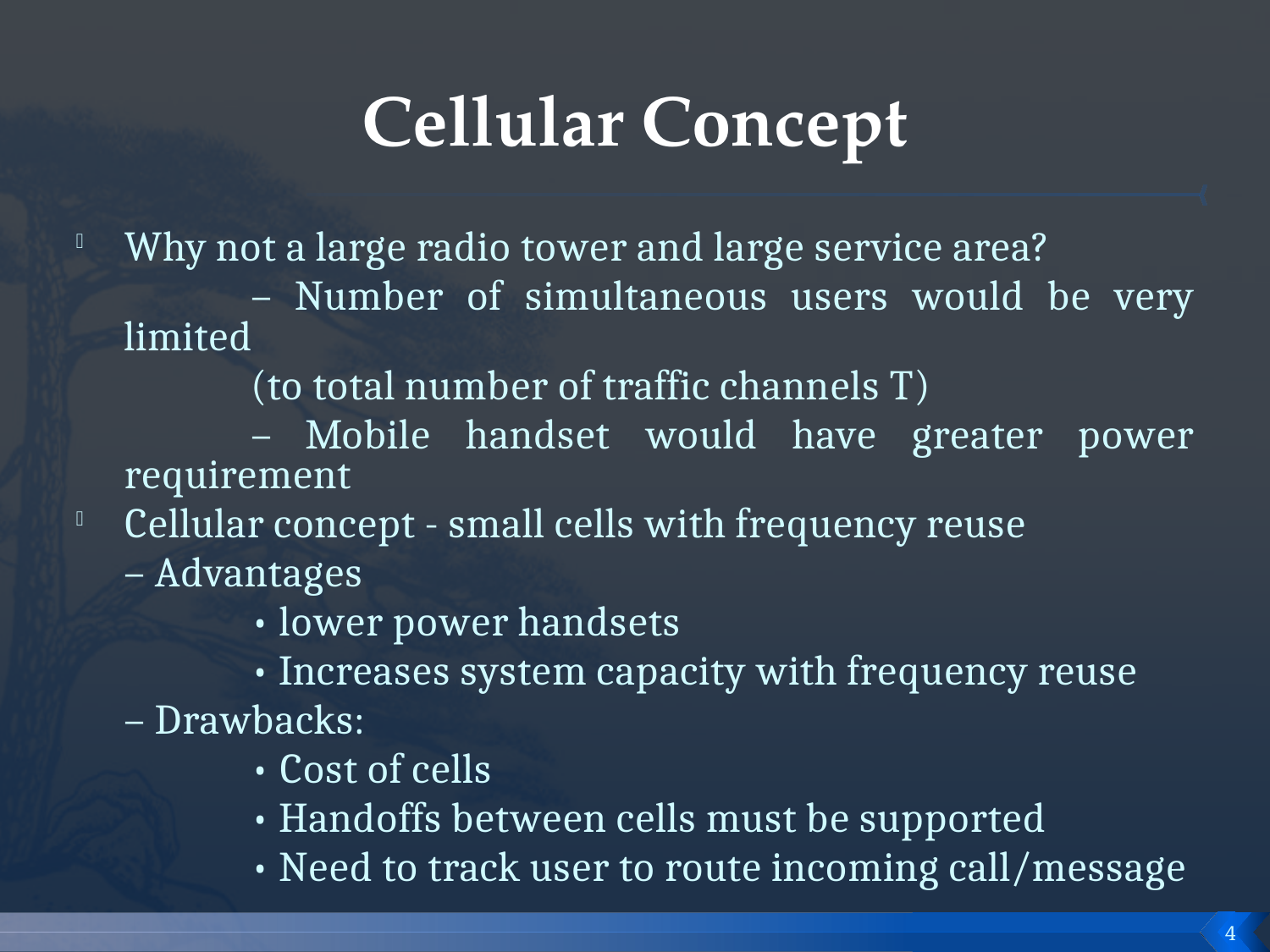

# Cellular Concept
Why not a large radio tower and large service area?
		– Number of simultaneous users would be very limited
		(to total number of traffic channels T)
		– Mobile handset would have greater power requirement
Cellular concept - small cells with frequency reuse
	– Advantages
		• lower power handsets
		• Increases system capacity with frequency reuse
	– Drawbacks:
		• Cost of cells
		• Handoffs between cells must be supported
		• Need to track user to route incoming call/message

4